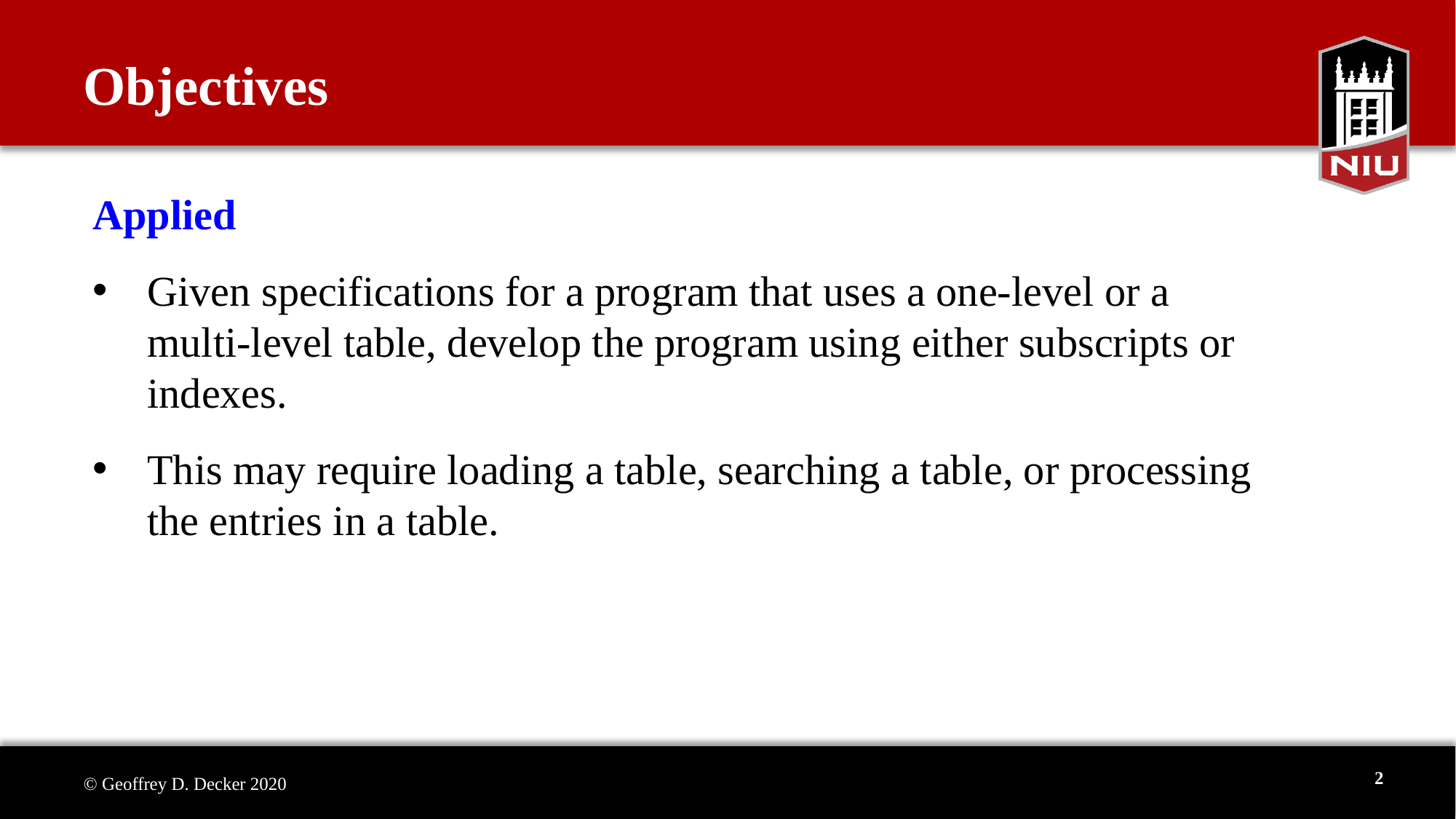

Objectives
Applied

Given specifications for a program that uses a one-level or a multi-level table, develop the program using either subscripts or indexes.

This may require loading a table, searching a table, or processing the entries in a table.

2
© Geoffrey D. Decker 2020